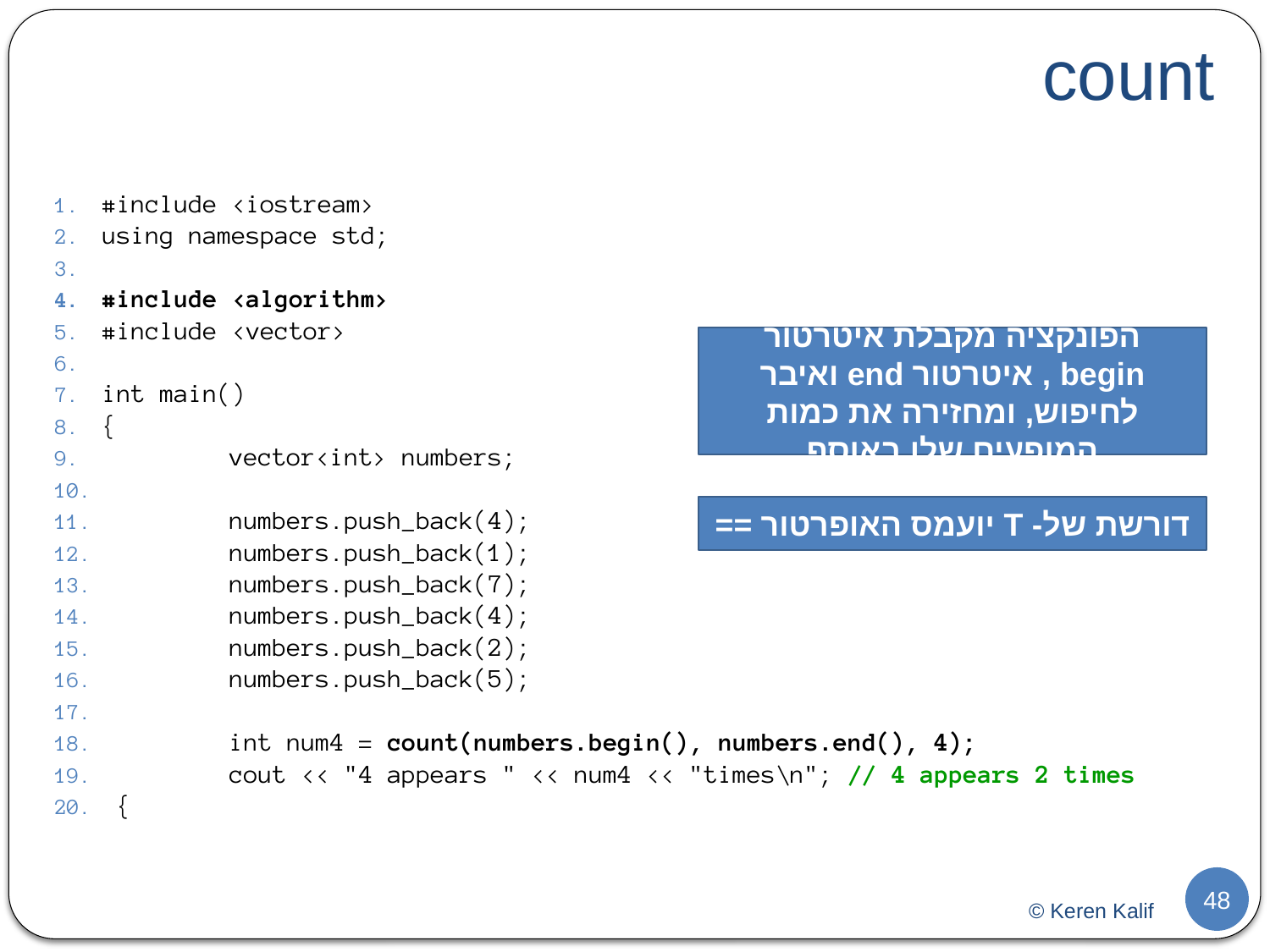

# count
#include <iostream>
using namespace std;

#include <algorithm>
#include <vector>

int main()
{
	vector<int> numbers;

	numbers.push_back(4);
	numbers.push_back(1);
	numbers.push_back(7);
	numbers.push_back(4);
	numbers.push_back(2);
	numbers.push_back(5);

	int num4 = count(numbers.begin(), numbers.end(), 4);
	cout << "4 appears " << num4 << "times\n"; // 4 appears 2 times
 {

הפונקציה מקבלת איטרטור begin , איטרטור end ואיבר לחיפוש, ומחזירה את כמות המופעים שלו באוסף
דורשת של- T יועמס האופרטור ==
48
© Keren Kalif